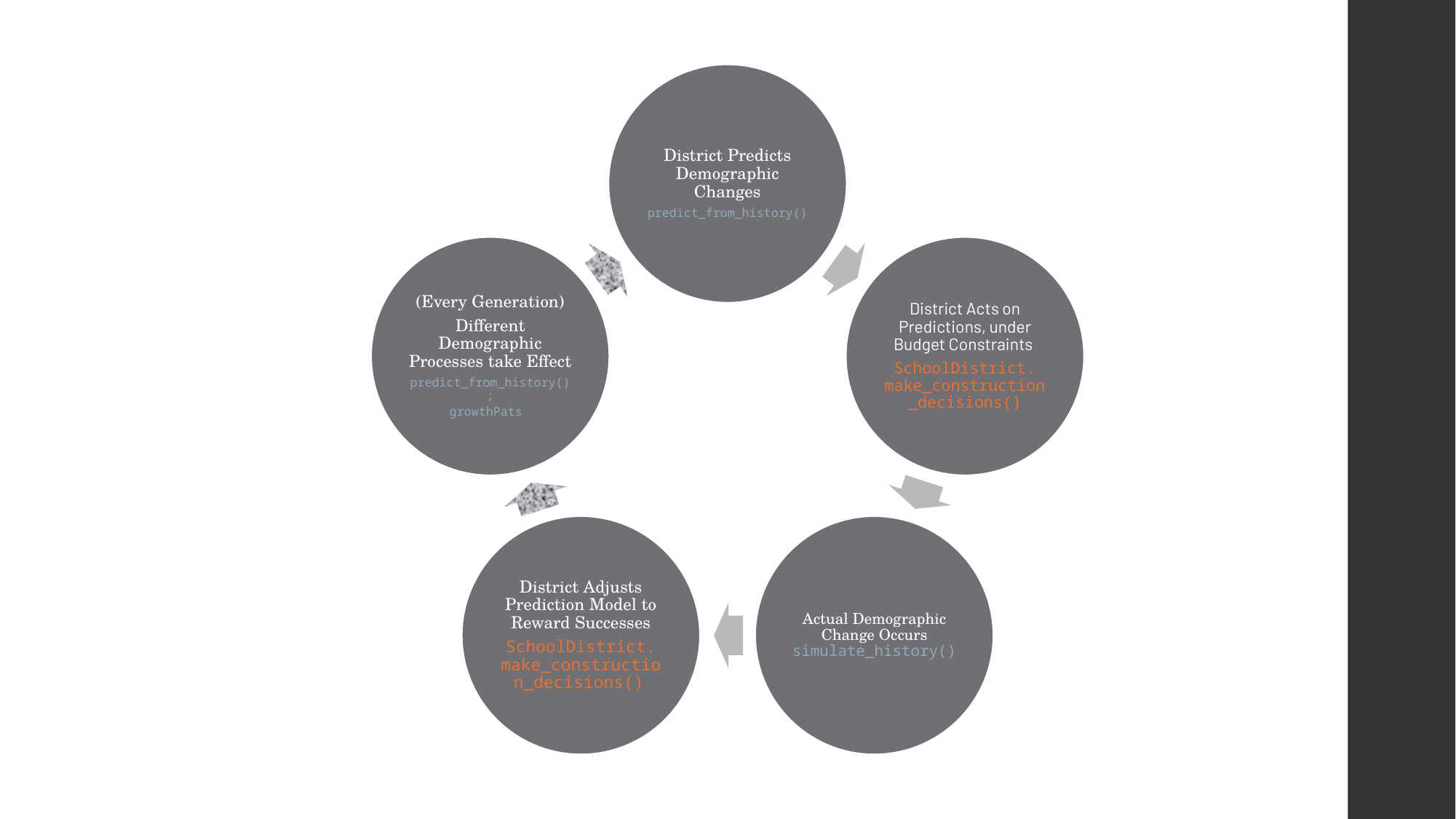

District Predicts Demographic Changes
predict_from_history()

(Every Generation)
Different Demographic Processes take Effect
predict_from_history();
growthPats

District Acts on Predictions, under Budget Constraints
SchoolDistrict. make_construction_decisions()

District Adjusts Prediction Model to Reward Successes
SchoolDistrict. make_construction_decisions()

Actual Demographic Change Occurs
simulate_history()